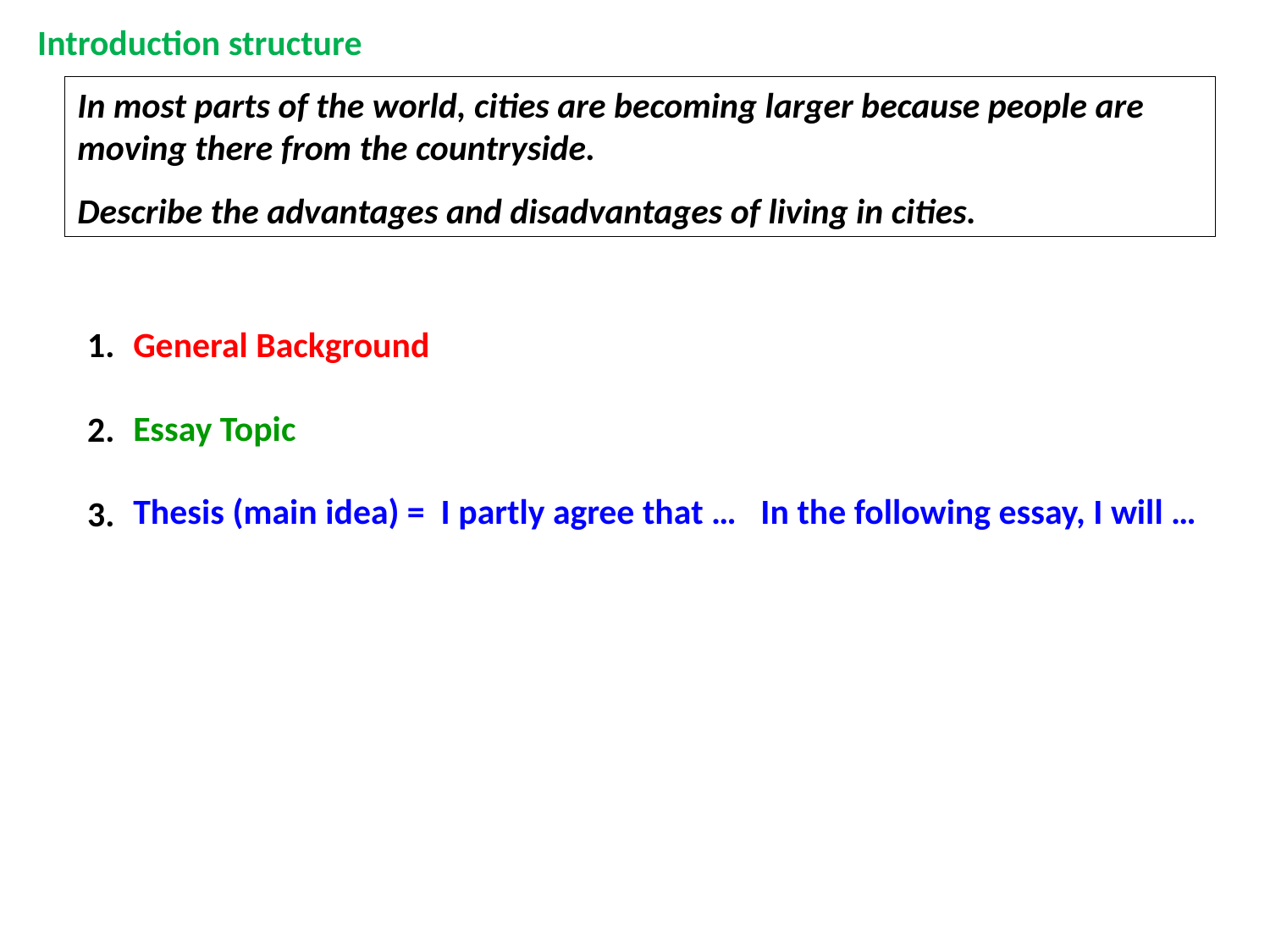

Introduction structure
In most parts of the world, cities are becoming larger because people are moving there from the countryside.

Describe the advantages and disadvantages of living in cities.
1. G__________________ B_____________________

2. E__________________ T_____________________

3. T_______________

General Background
Essay Topic
Thesis (main idea) =  I partly agree that …   In the following essay, I will …